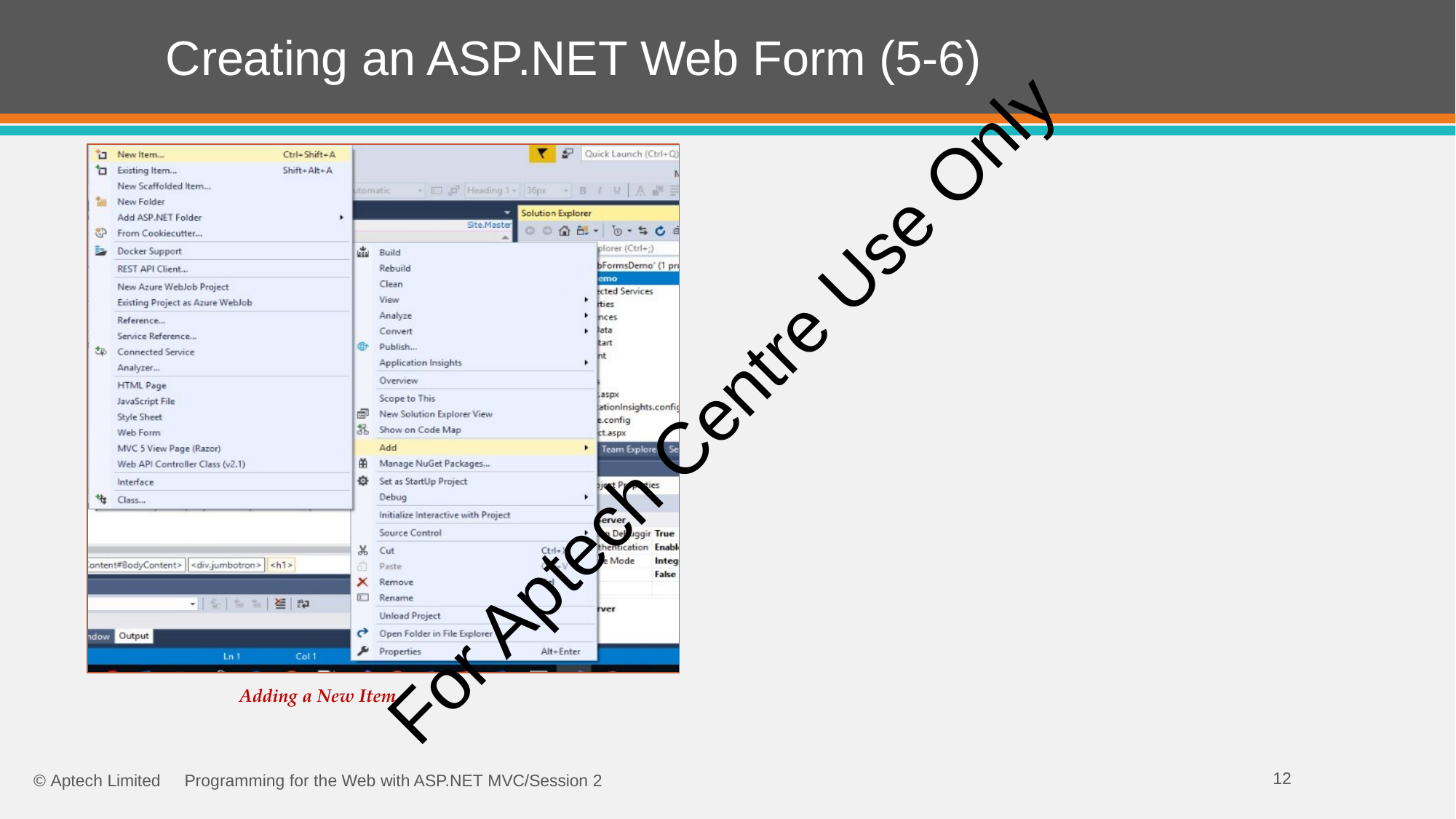

# Creating an ASP.NET Web Form (5-6)

For Aptech Centre Use Only
Adding a New Item
12
© Aptech Limited	Programming for the Web with ASP.NET MVC/Session 2